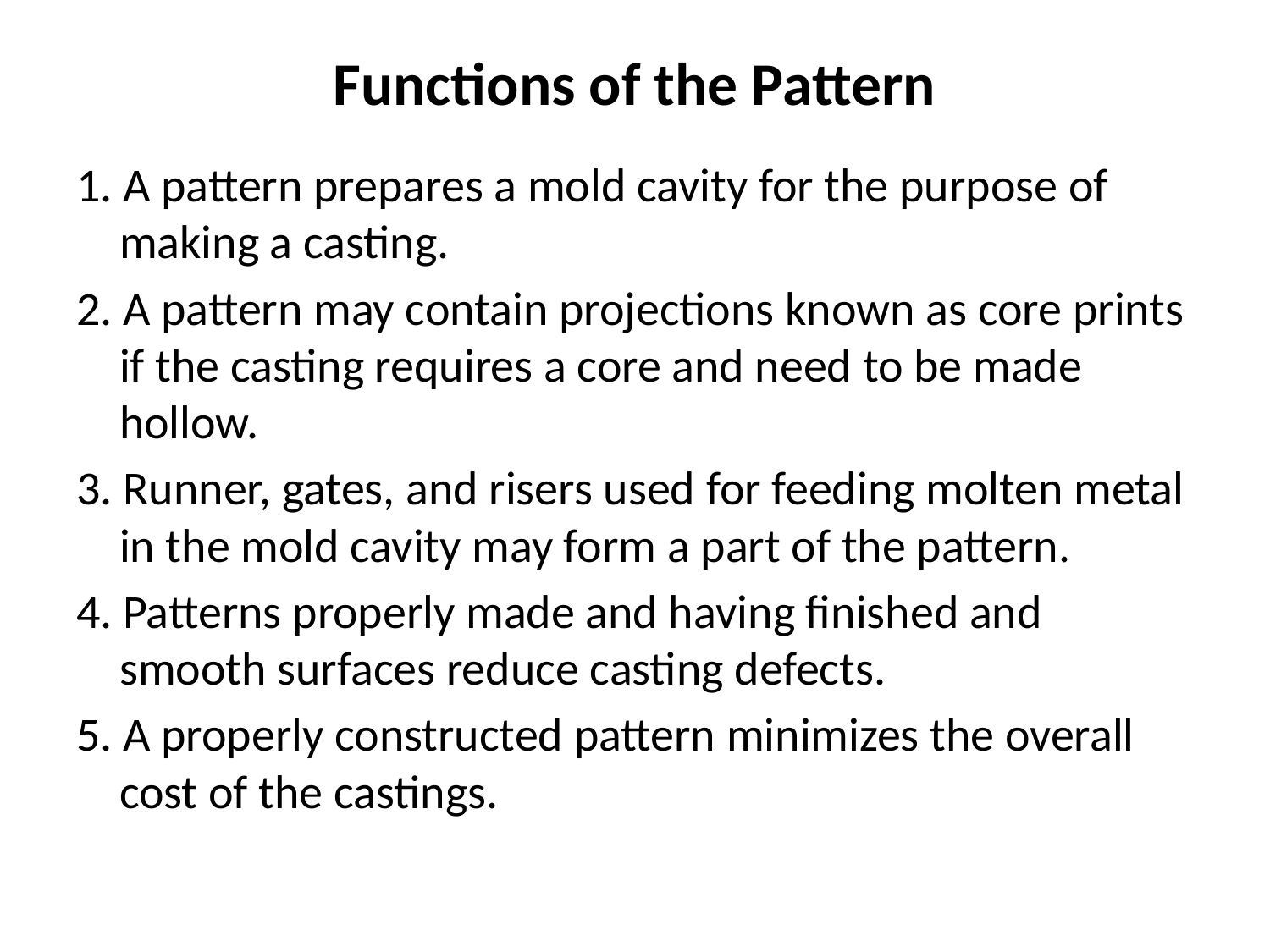

# Functions of the Pattern
1. A pattern prepares a mold cavity for the purpose of making a casting.
2. A pattern may contain projections known as core prints if the casting requires a core and need to be made hollow.
3. Runner, gates, and risers used for feeding molten metal in the mold cavity may form a part of the pattern.
4. Patterns properly made and having finished and smooth surfaces reduce casting defects.
5. A properly constructed pattern minimizes the overall cost of the castings.